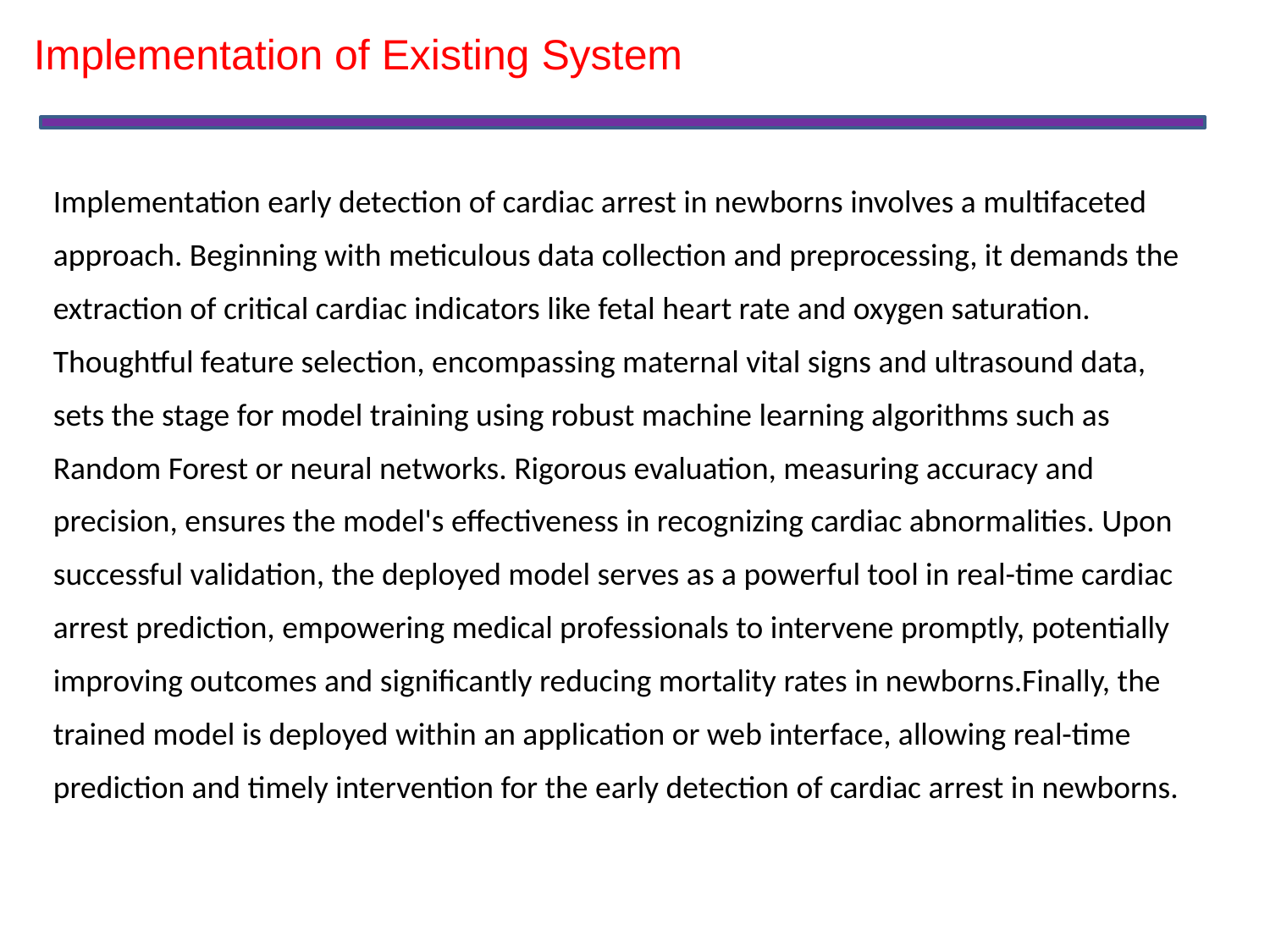

Implementation of Existing System

Implementation early detection of cardiac arrest in newborns involves a multifaceted approach. Beginning with meticulous data collection and preprocessing, it demands the extraction of critical cardiac indicators like fetal heart rate and oxygen saturation. Thoughtful feature selection, encompassing maternal vital signs and ultrasound data, sets the stage for model training using robust machine learning algorithms such as Random Forest or neural networks. Rigorous evaluation, measuring accuracy and precision, ensures the model's effectiveness in recognizing cardiac abnormalities. Upon successful validation, the deployed model serves as a powerful tool in real-time cardiac arrest prediction, empowering medical professionals to intervene promptly, potentially improving outcomes and significantly reducing mortality rates in newborns.Finally, the trained model is deployed within an application or web interface, allowing real-time prediction and timely intervention for the early detection of cardiac arrest in newborns.